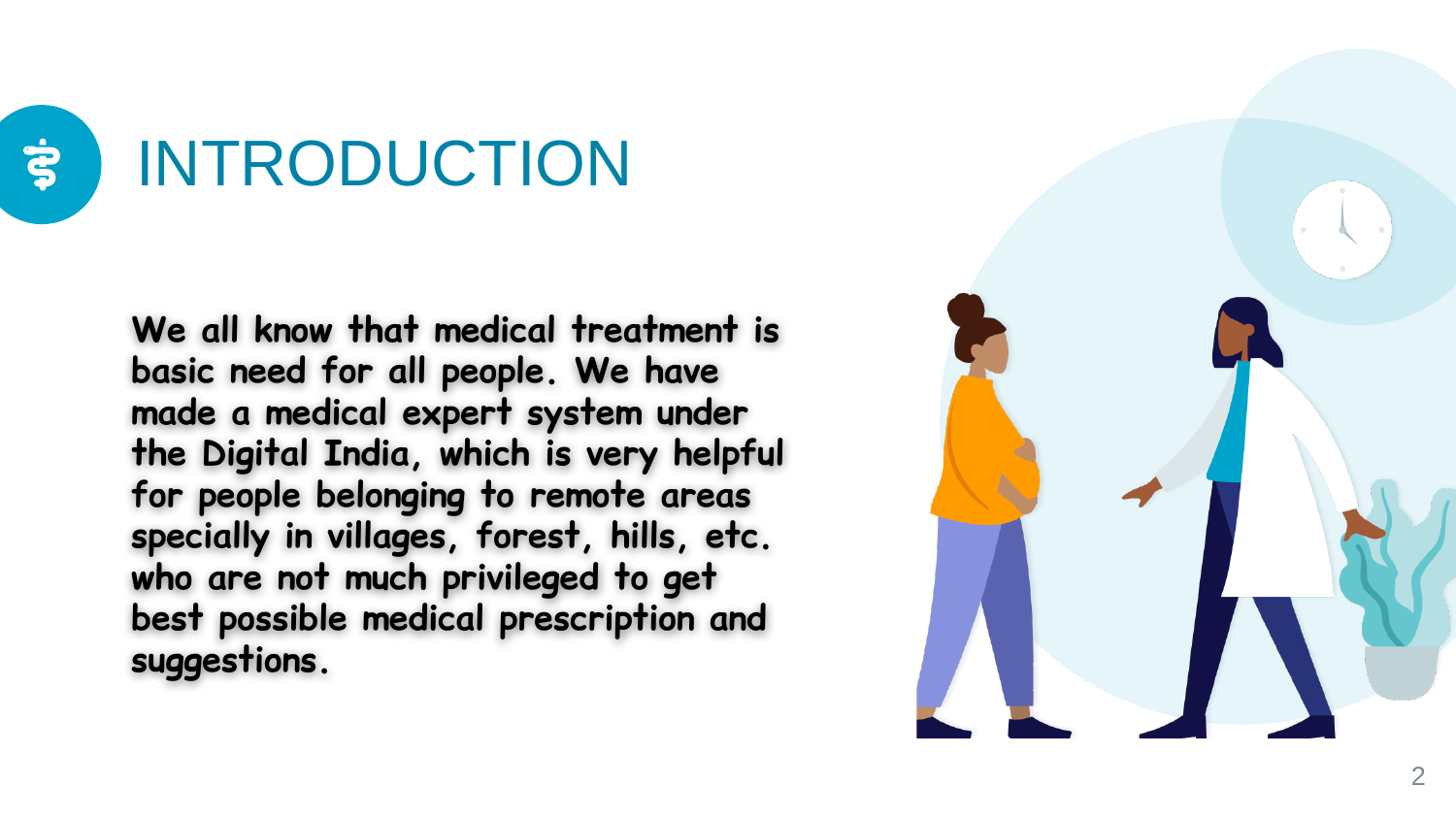

# INTRODUCTION
We all know that medical treatment is basic need for all people. We have made a medical expert system under the Digital India, which is very helpful for people belonging to remote areas specially in villages, forest, hills, etc. who are not much privileged to get best possible medical prescription and suggestions.

2